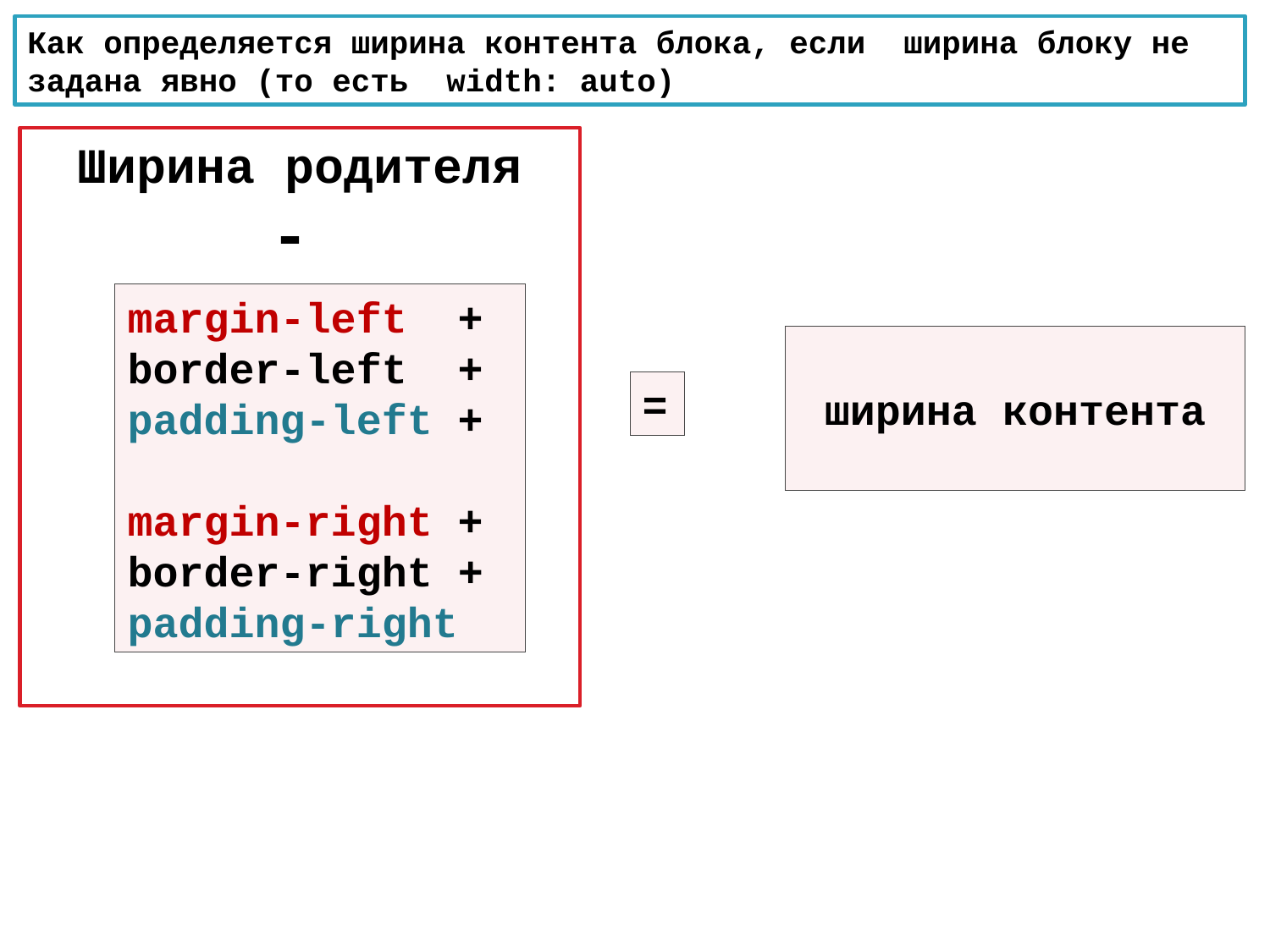

Как определяется ширина контента блока, если  ширина блоку не задана явно (то есть  width: auto)
Ширина родителя
-
margin-left  +
border-left  +
padding-left +

margin-right +
border-right +
padding-right

ширина контента

=